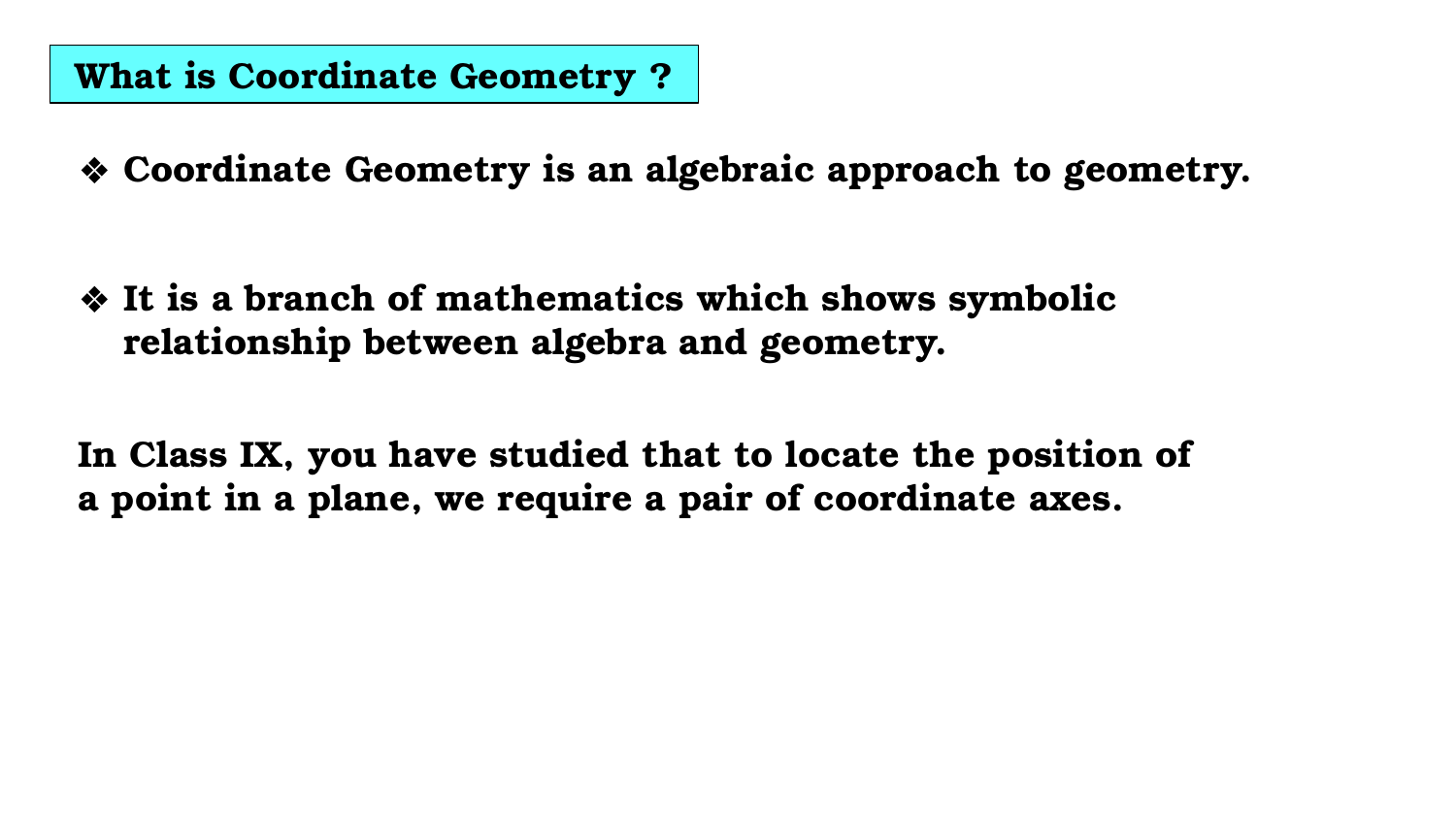

What is Coordinate Geometry ?
Coordinate Geometry is an algebraic approach to geometry.
It is a branch of mathematics which shows symbolic
    relationship between algebra and geometry.
In Class IX, you have studied that to locate the position of
a point in a plane, we require a pair of coordinate axes.